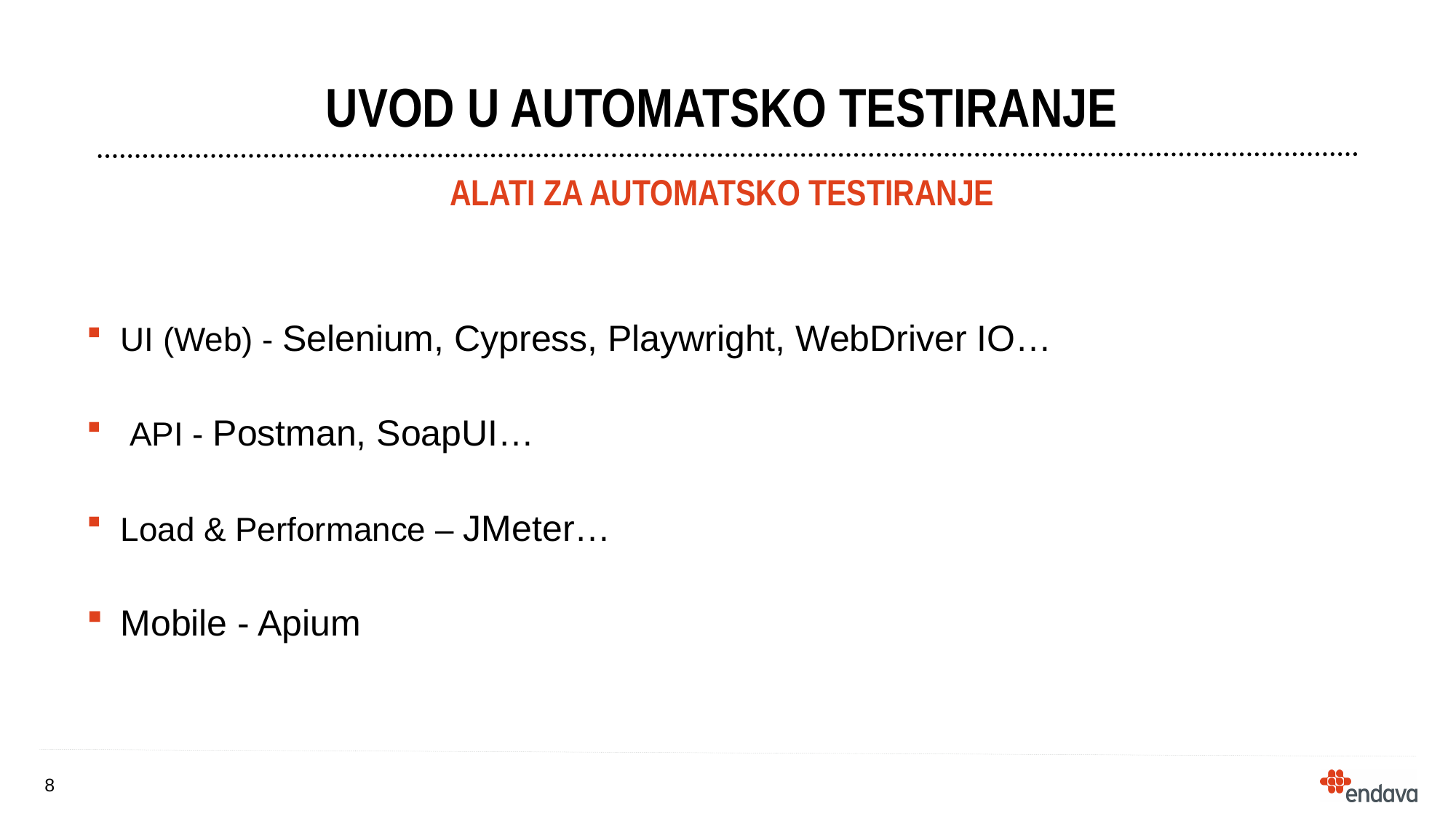

# Uvod u automatsko testiranje
ALATI ZA AUTOMATSKO TESTIRANJE

UI (Web) - Selenium, Cypress, Playwright, WebDriver IO…
 API - Postman, SoapUI…
Load & Performance – JMeter…
Mobile - Apium